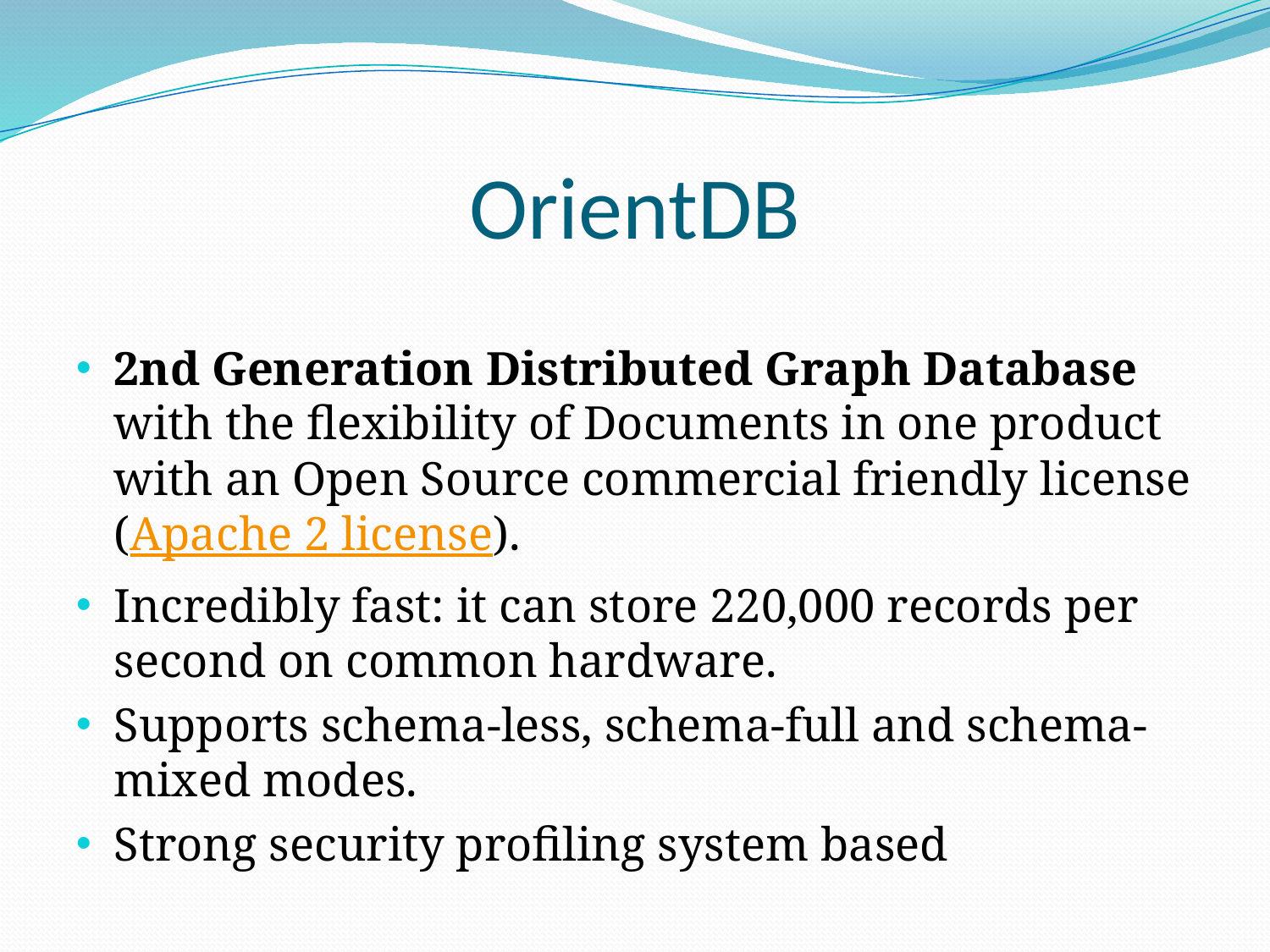

# OrientDB

2nd Generation Distributed Graph Database with the flexibility of Documents in one product with an Open Source commercial friendly license (Apache 2 license).
Incredibly fast: it can store 220,000 records per second on common hardware.
Supports schema-less, schema-full and schema-mixed modes.
Strong security profiling system based